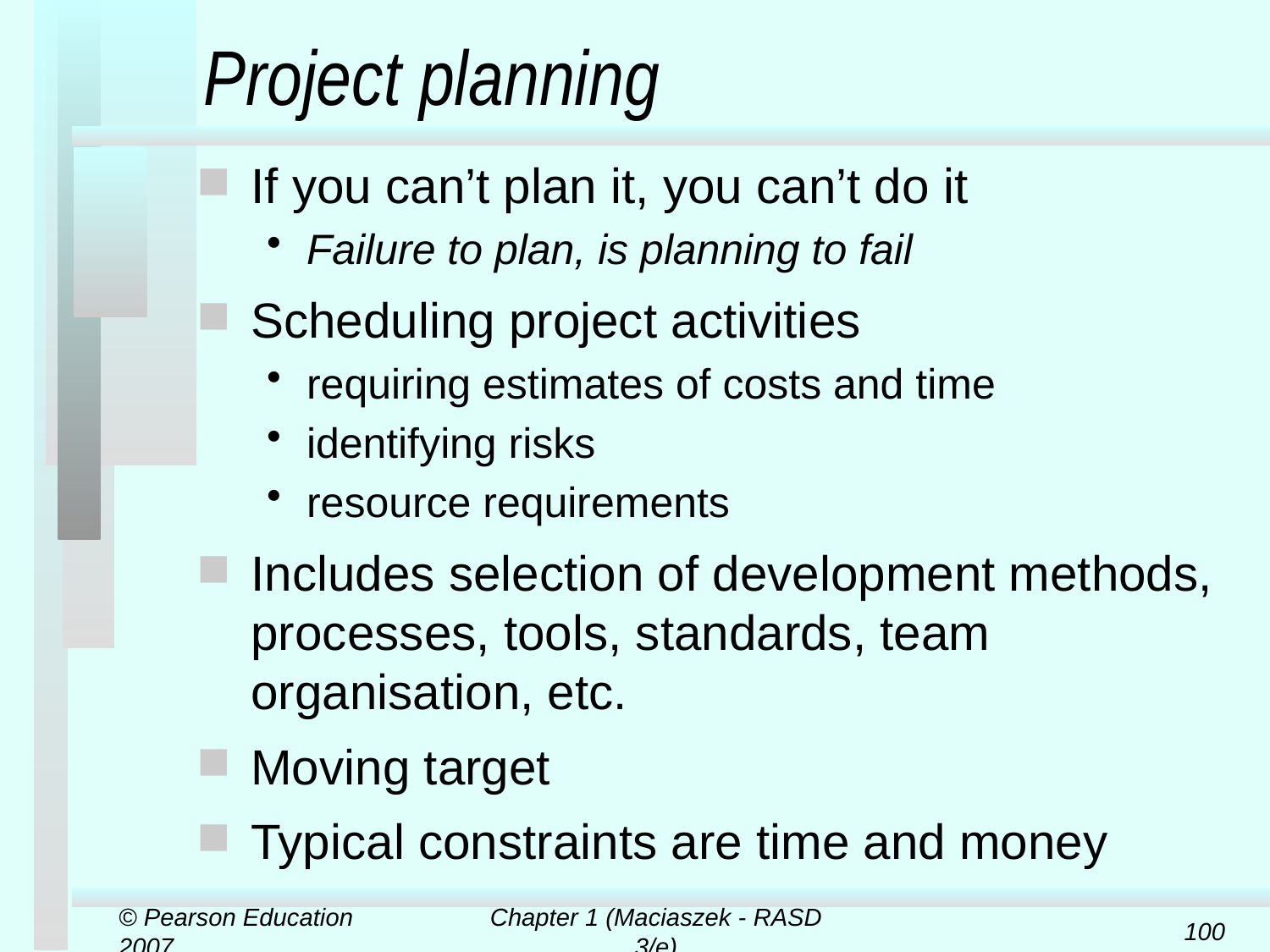

# Project planning
If you can’t plan it, you can’t do it
Failure to plan, is planning to fail
Scheduling project activities
requiring estimates of costs and time
identifying risks
resource requirements
Includes selection of development methods, processes, tools, standards, team organisation, etc.
Moving target
Typical constraints are time and money
© Pearson Education 2007
Chapter 1 (Maciaszek - RASD 3/e)
100